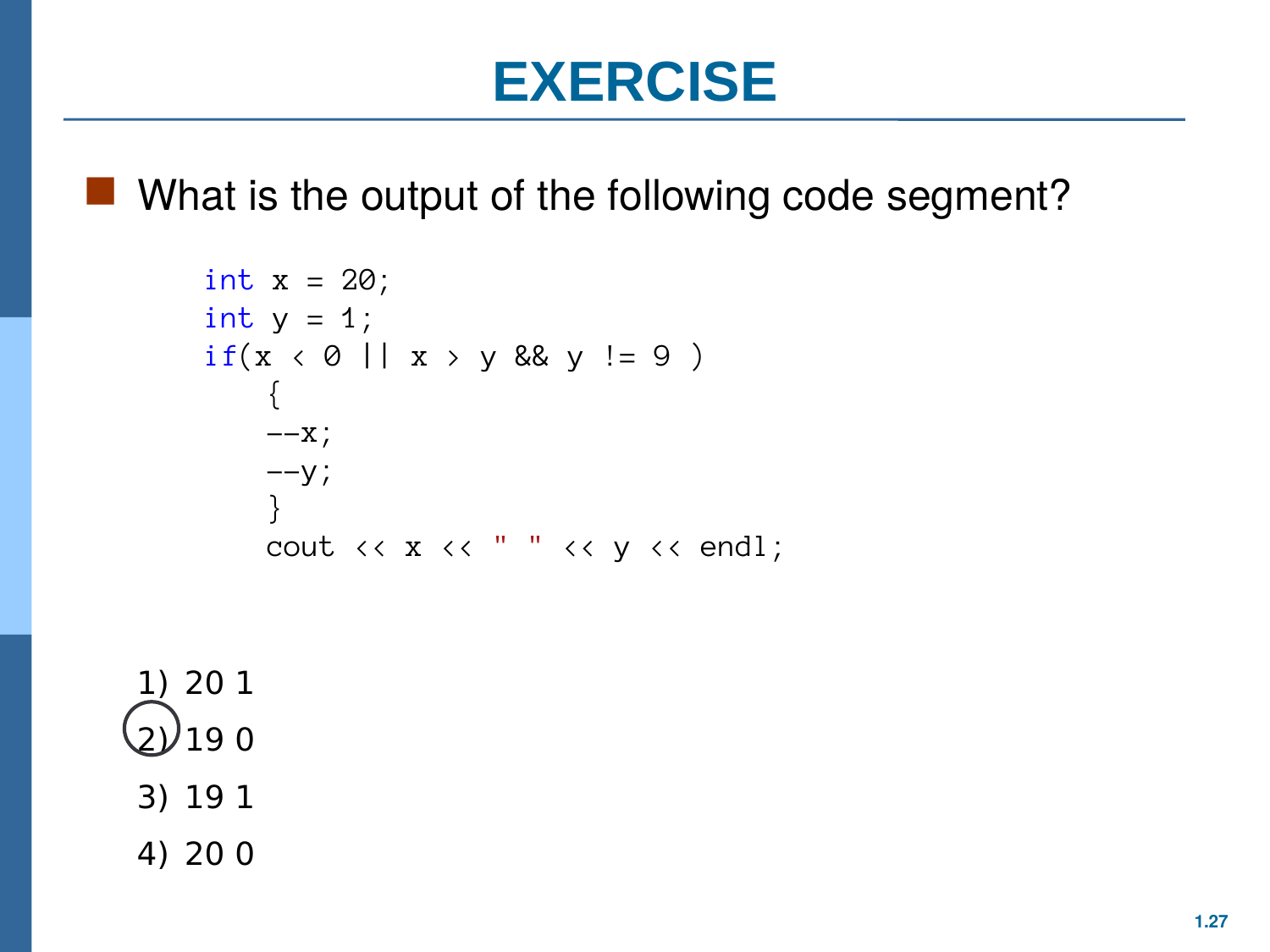

# EXERCISE
What is the output of the following code segment?
int x = 20;
int y = 1;
if(x < 0 || x > y && y != 9 )
{
--x;
--y;
}
cout << x << " " << y << endl;
20 1
19 0
19 1
20 0